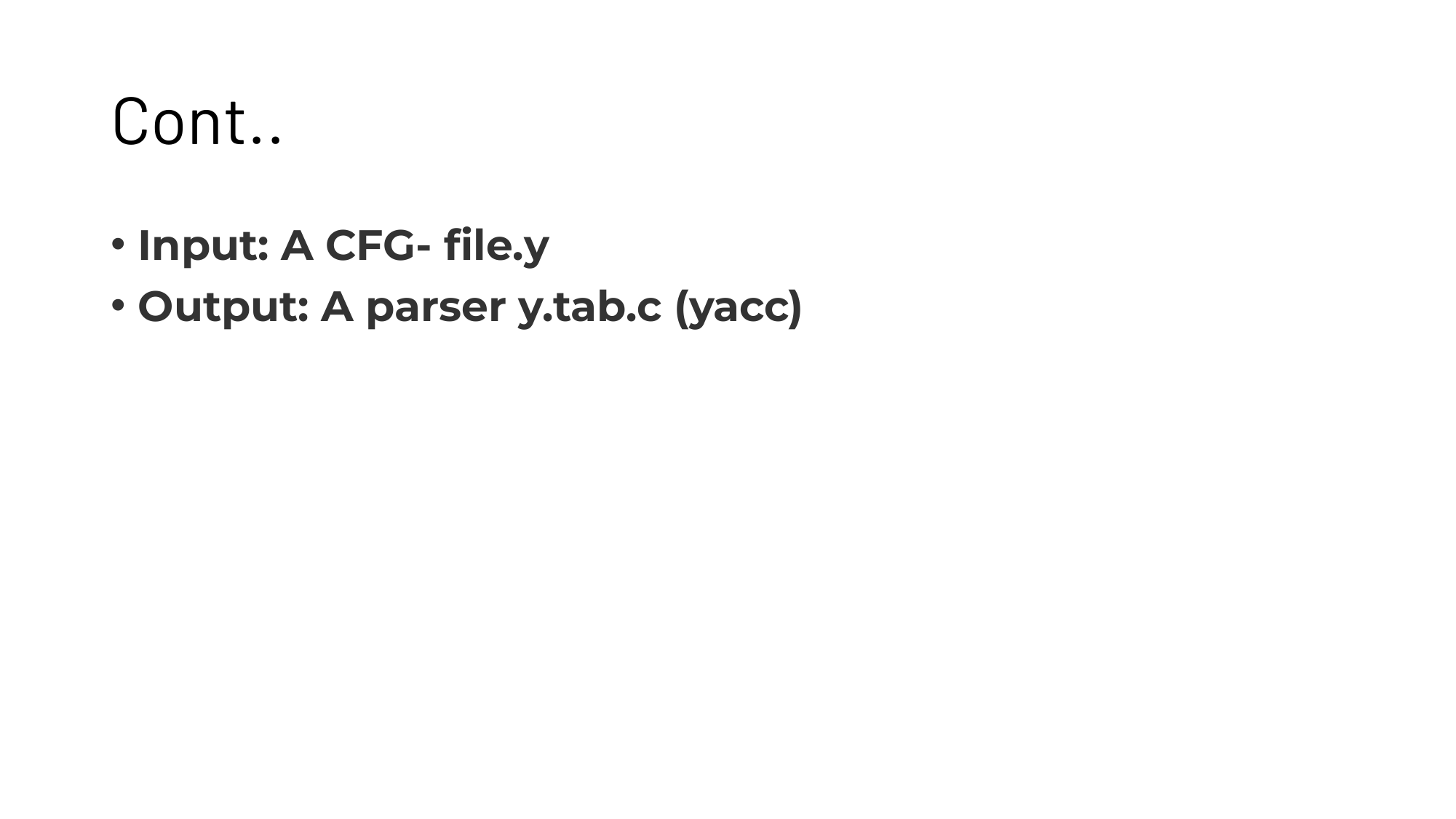

# Cont..
Input: A CFG- file.y
Output: A parser y.tab.c (yacc)